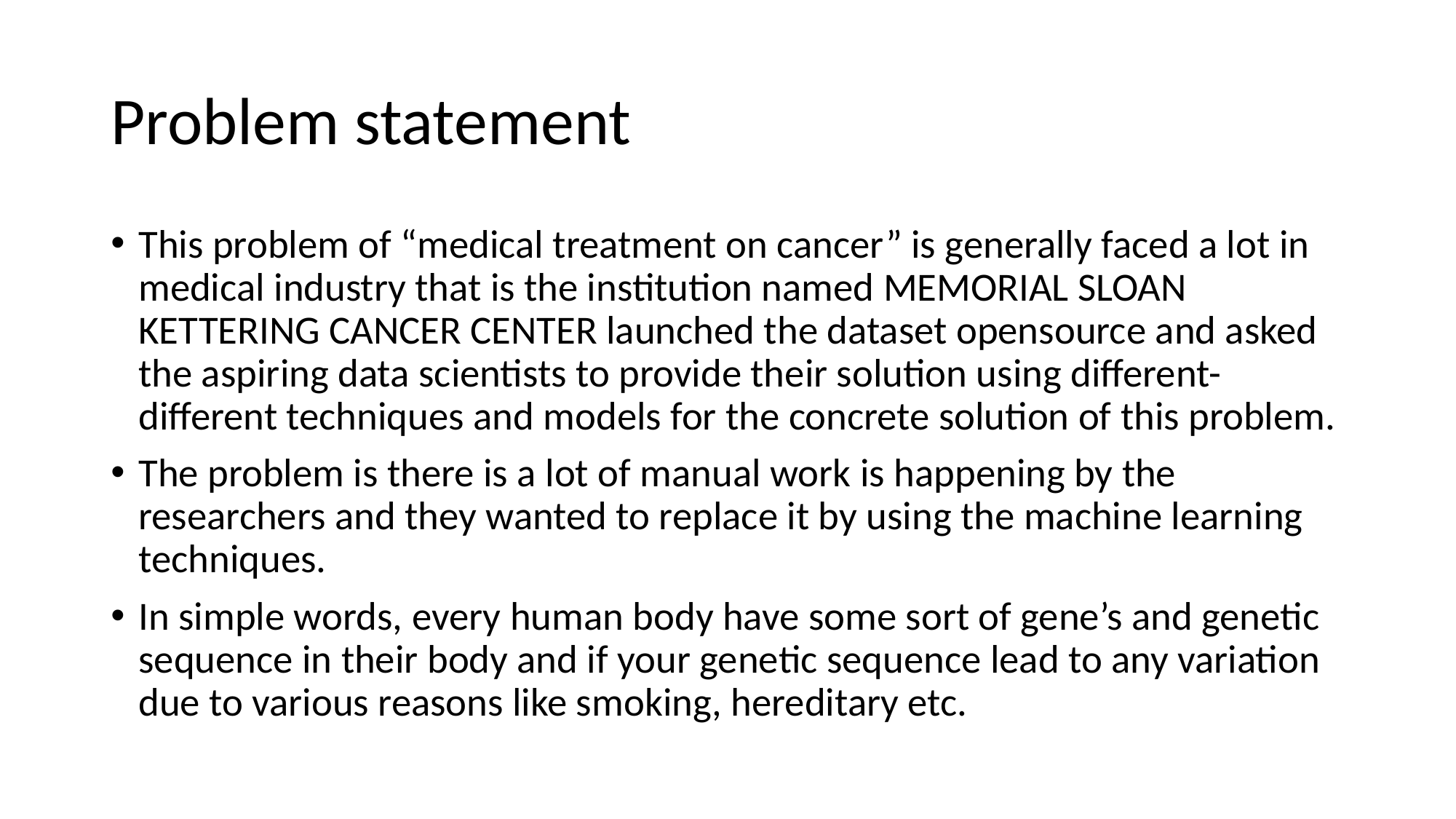

# Problem statement
This problem of “medical treatment on cancer” is generally faced a lot in medical industry that is the institution named MEMORIAL SLOAN KETTERING CANCER CENTER launched the dataset opensource and asked the aspiring data scientists to provide their solution using different- different techniques and models for the concrete solution of this problem.
The problem is there is a lot of manual work is happening by the researchers and they wanted to replace it by using the machine learning techniques.
In simple words, every human body have some sort of gene’s and genetic sequence in their body and if your genetic sequence lead to any variation due to various reasons like smoking, hereditary etc.